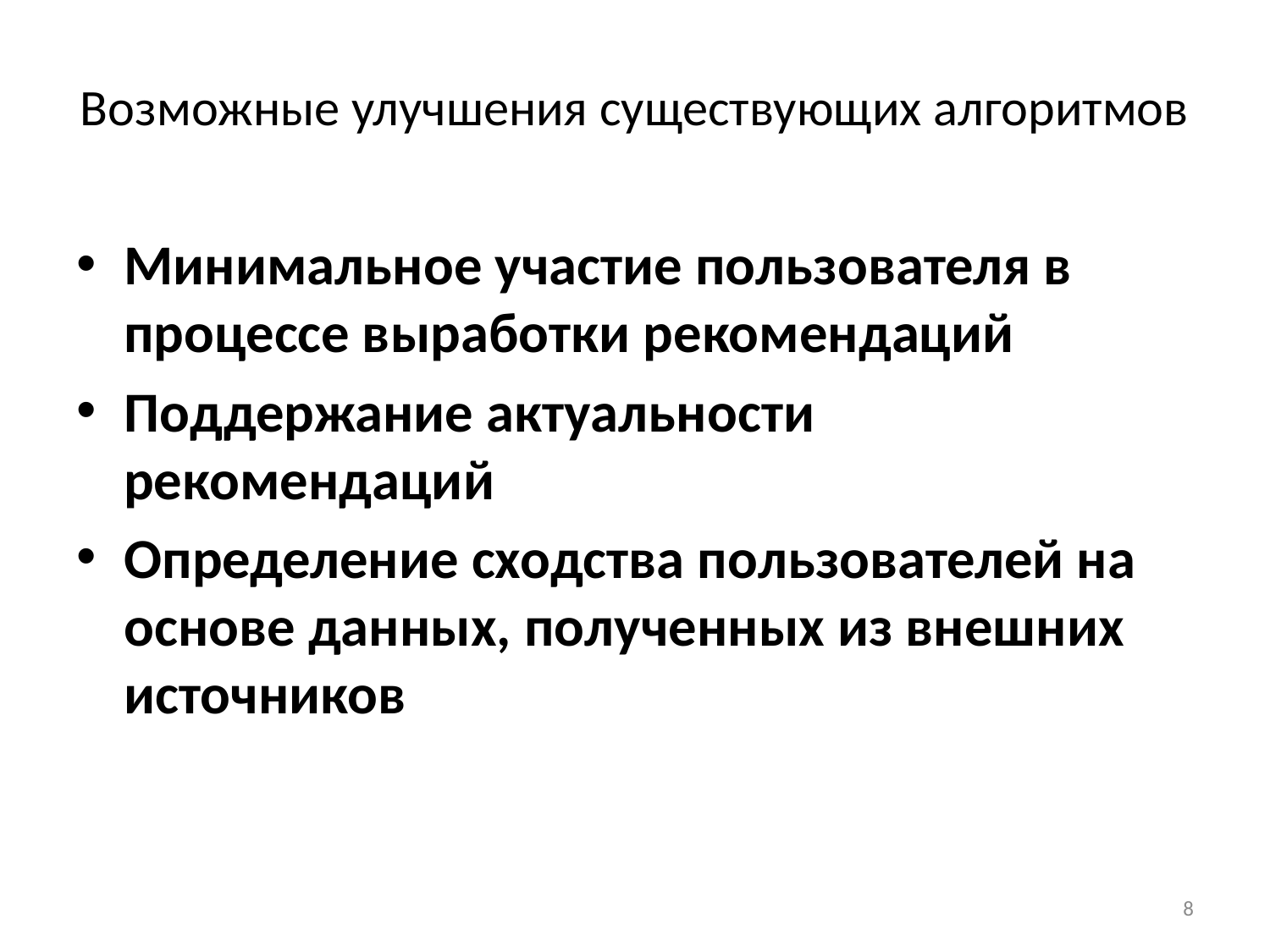

# Возможные улучшения существующих алгоритмов
Минимальное участие пользователя в процессе выработки рекомендаций
Поддержание актуальности рекомендаций
Определение сходства пользователей на основе данных, полученных из внешних источников
8